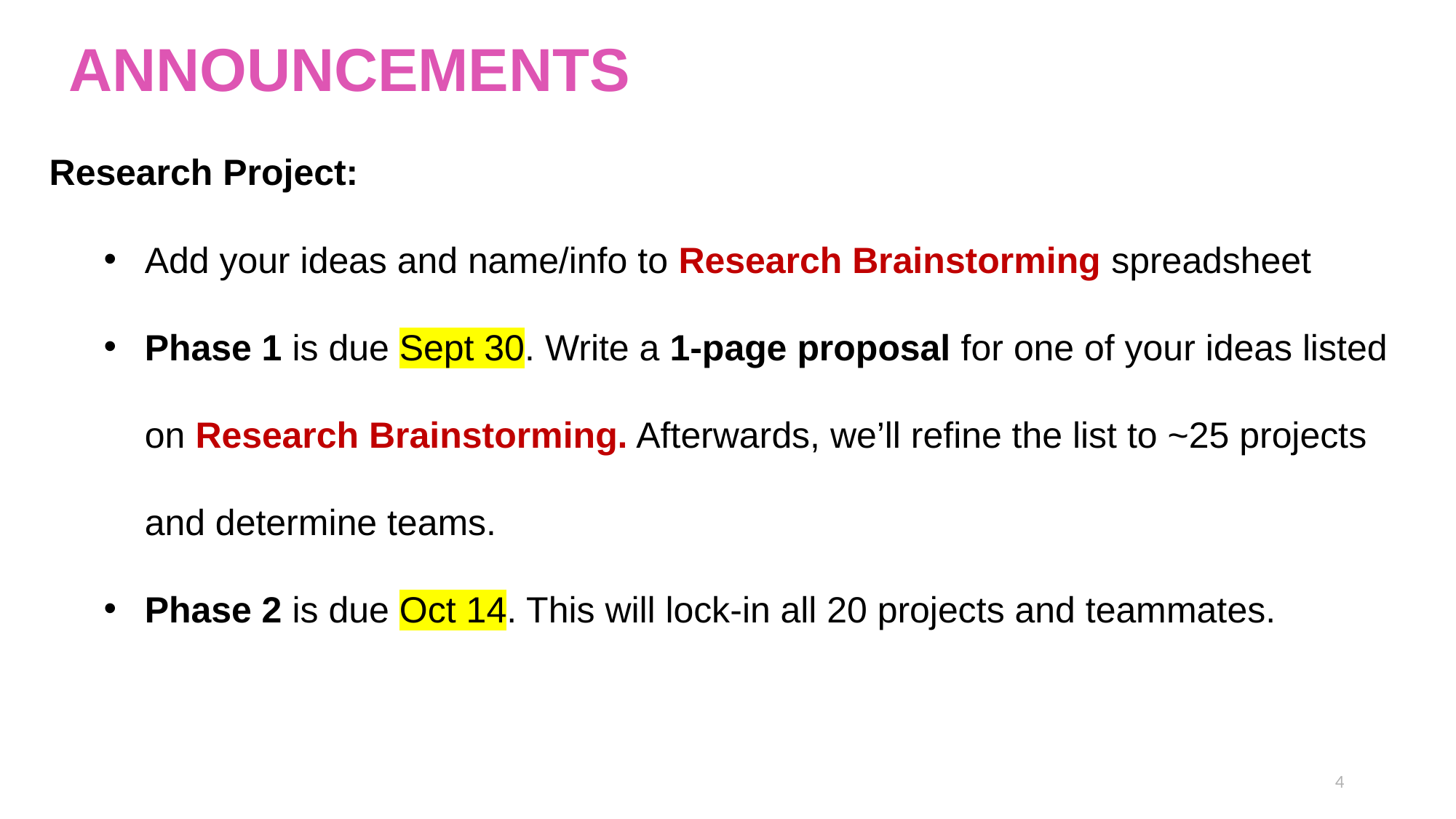

ANNOUNCEMENTS
Research Project:
Add your ideas and name/info to Research Brainstorming spreadsheet
Phase 1 is due Sept 30. Write a 1-page proposal for one of your ideas listed on Research Brainstorming. Afterwards, we’ll refine the list to ~25 projects and determine teams.
Phase 2 is due Oct 14. This will lock-in all 20 projects and teammates.
4